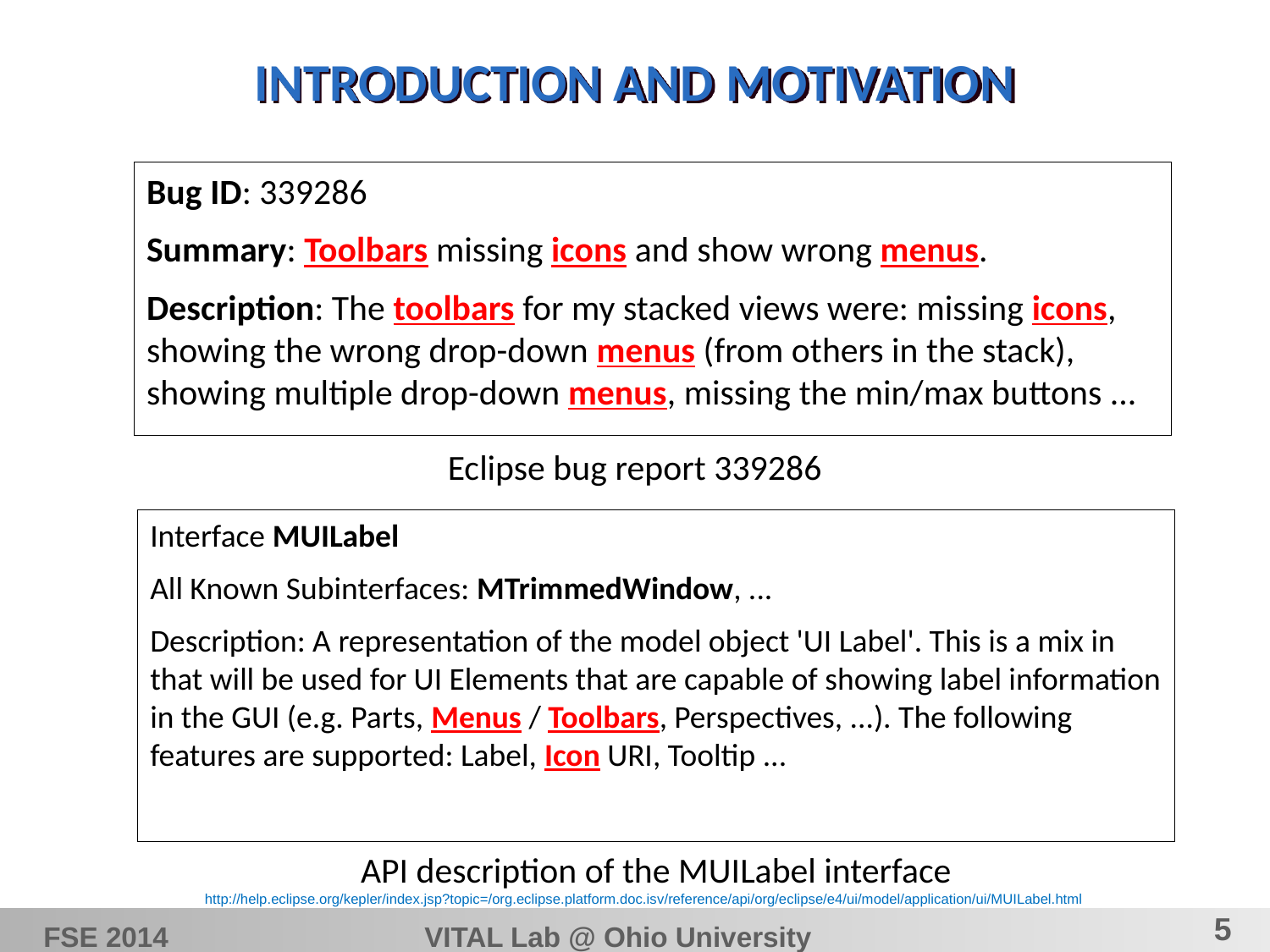

# INTRODUCTION AND MOTIVATION
Bug ID: 339286
Summary: Toolbars missing icons and show wrong menus.
Description: The toolbars for my stacked views were: missing icons, showing the wrong drop-down menus (from others in the stack), showing multiple drop-down menus, missing the min/max buttons ...
Eclipse bug report 339286
Interface MUILabel
All Known Subinterfaces: MTrimmedWindow, ...
Description: A representation of the model object 'UI Label'. This is a mix in that will be used for UI Elements that are capable of showing label information in the GUI (e.g. Parts, Menus / Toolbars, Perspectives, ...). The following features are supported: Label, Icon URI, Tooltip ...
API description of the MUILabel interface
FSE 2014			VITAL Lab @ Ohio University
http://help.eclipse.org/kepler/index.jsp?topic=/org.eclipse.platform.doc.isv/reference/api/org/eclipse/e4/ui/model/application/ui/MUILabel.html